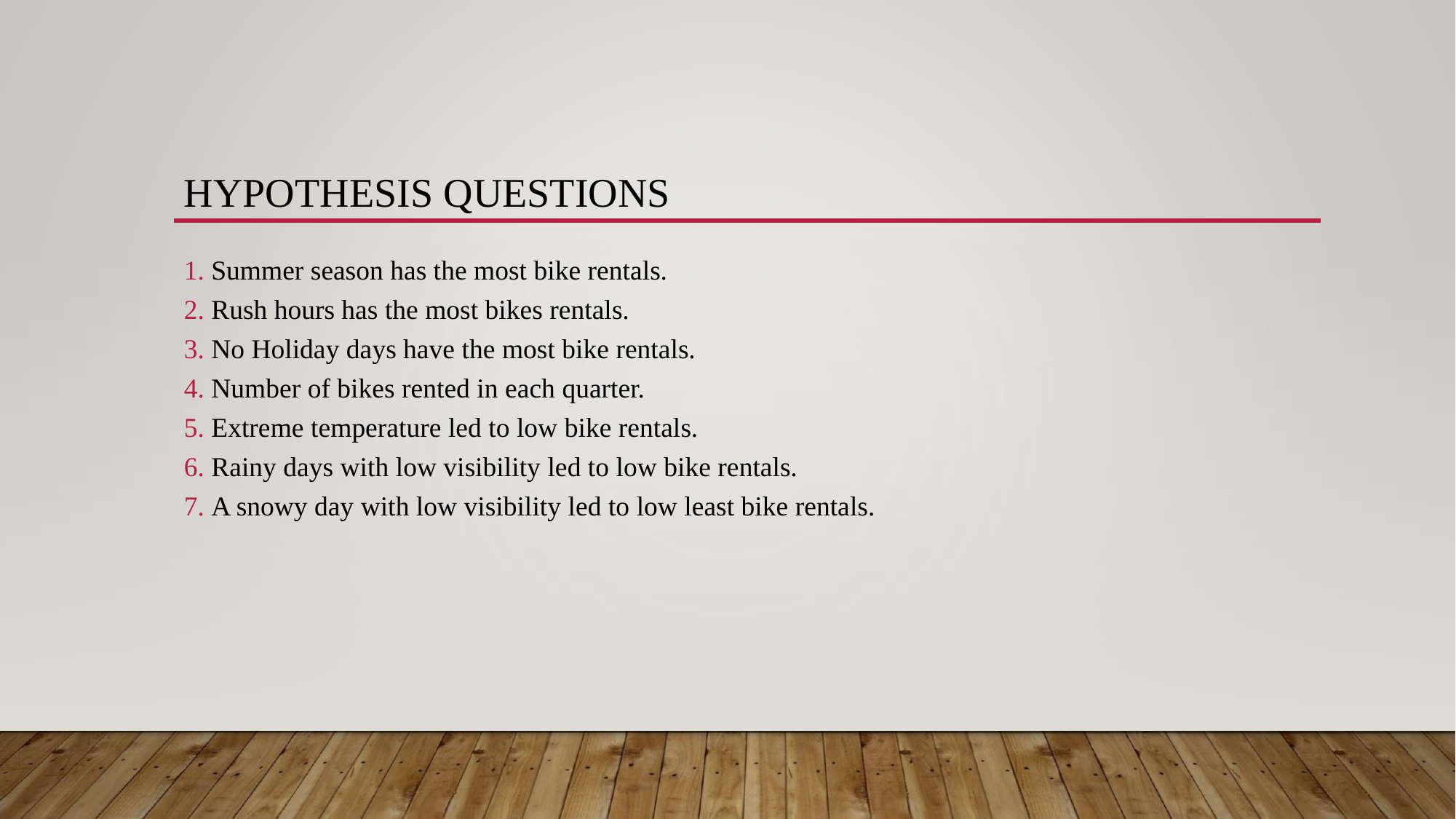

# HYPOTHESIS QUESTIONS
Summer season has the most bike rentals.
Rush hours has the most bikes rentals.
No Holiday days have the most bike rentals.
Number of bikes rented in each quarter.
Extreme temperature led to low bike rentals.
Rainy days with low visibility led to low bike rentals.
A snowy day with low visibility led to low least bike rentals.